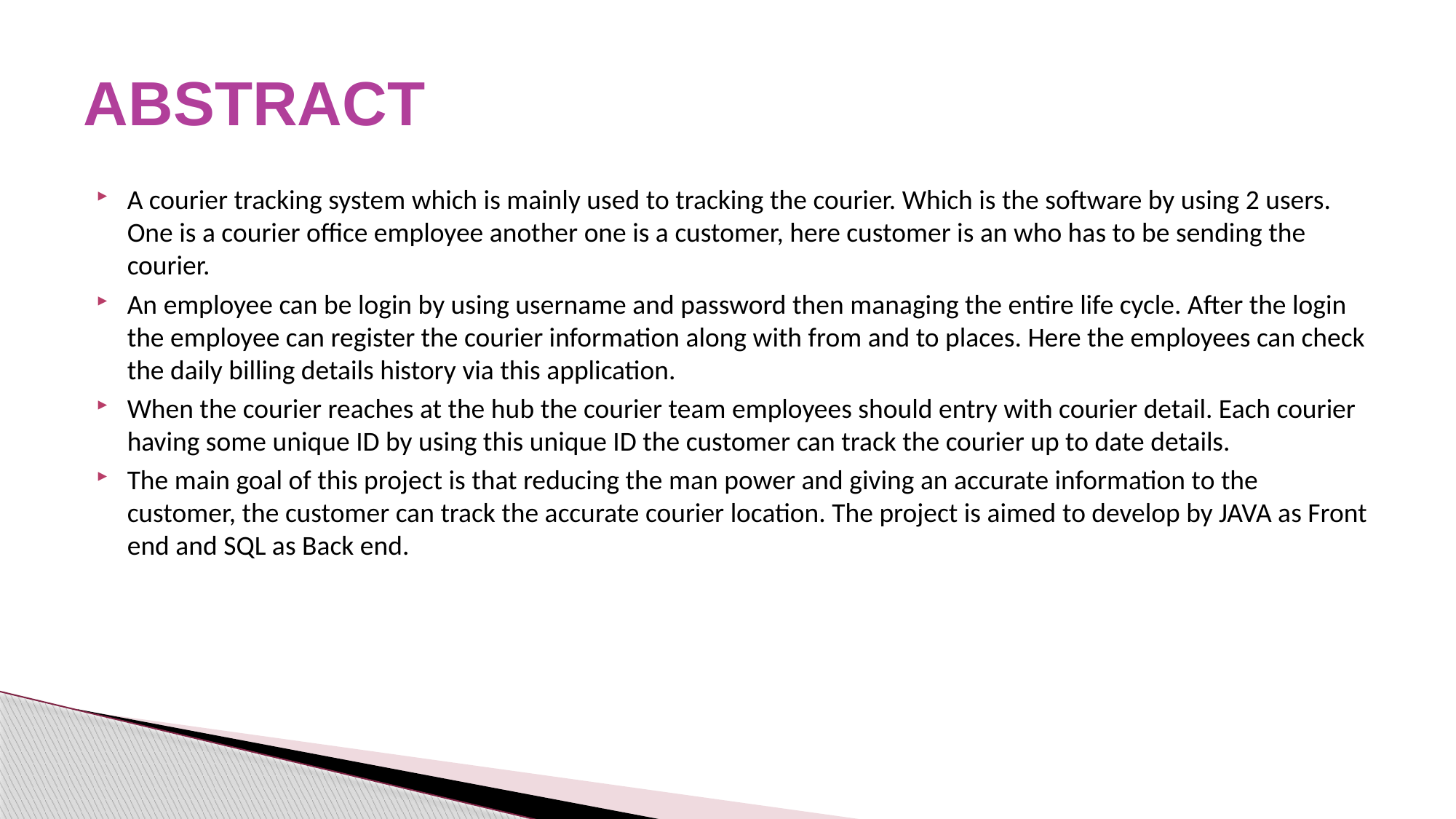

# ABSTRACT
A courier tracking system which is mainly used to tracking the courier. Which is the software by using 2 users. One is a courier office employee another one is a customer, here customer is an who has to be sending the courier.
An employee can be login by using username and password then managing the entire life cycle. After the login the employee can register the courier information along with from and to places. Here the employees can check the daily billing details history via this application.
When the courier reaches at the hub the courier team employees should entry with courier detail. Each courier having some unique ID by using this unique ID the customer can track the courier up to date details.
The main goal of this project is that reducing the man power and giving an accurate information to the customer, the customer can track the accurate courier location. The project is aimed to develop by JAVA as Front end and SQL as Back end.